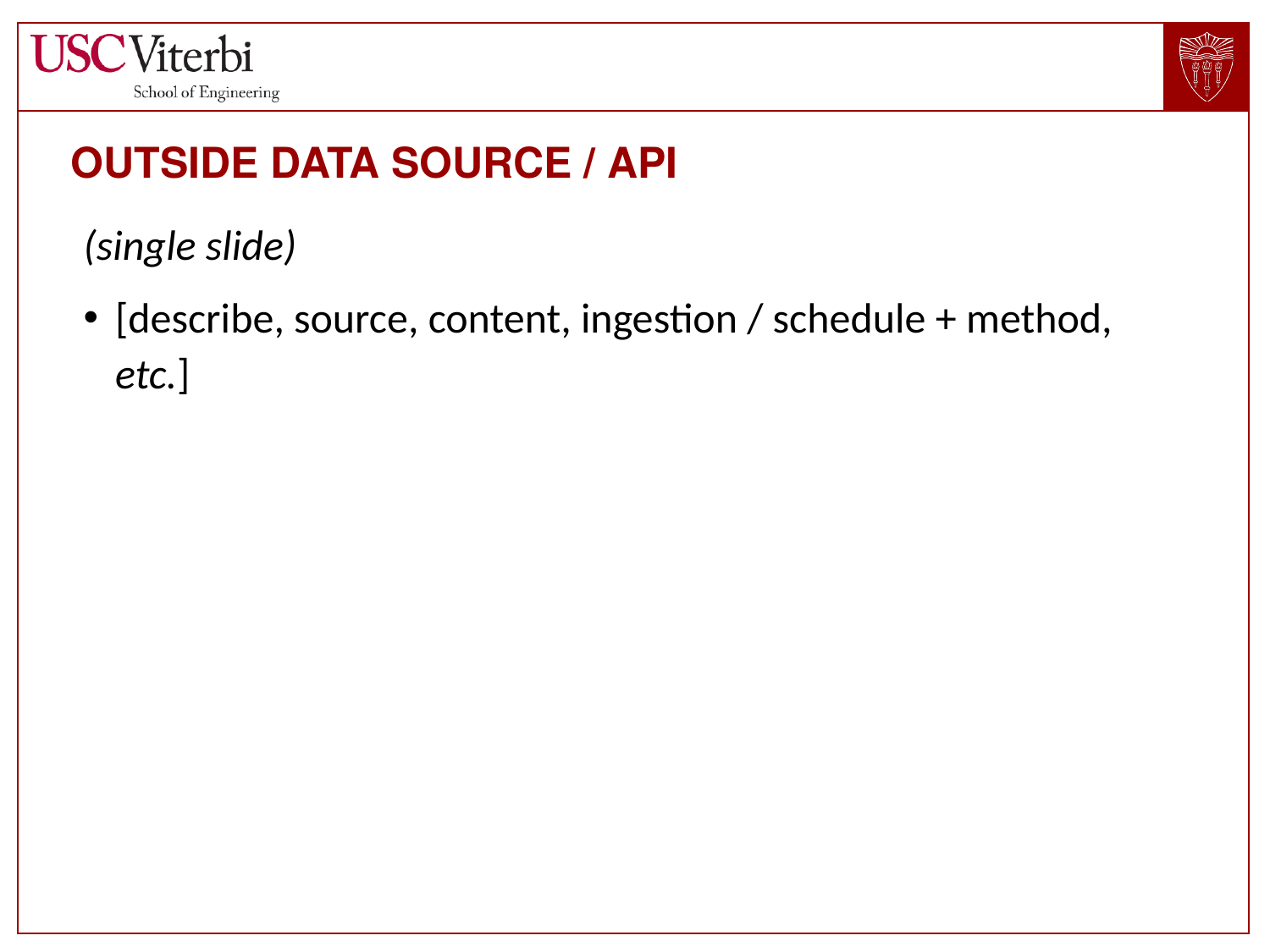

# Outside Data source / API
(single slide)
[describe, source, content, ingestion / schedule + method, etc.]